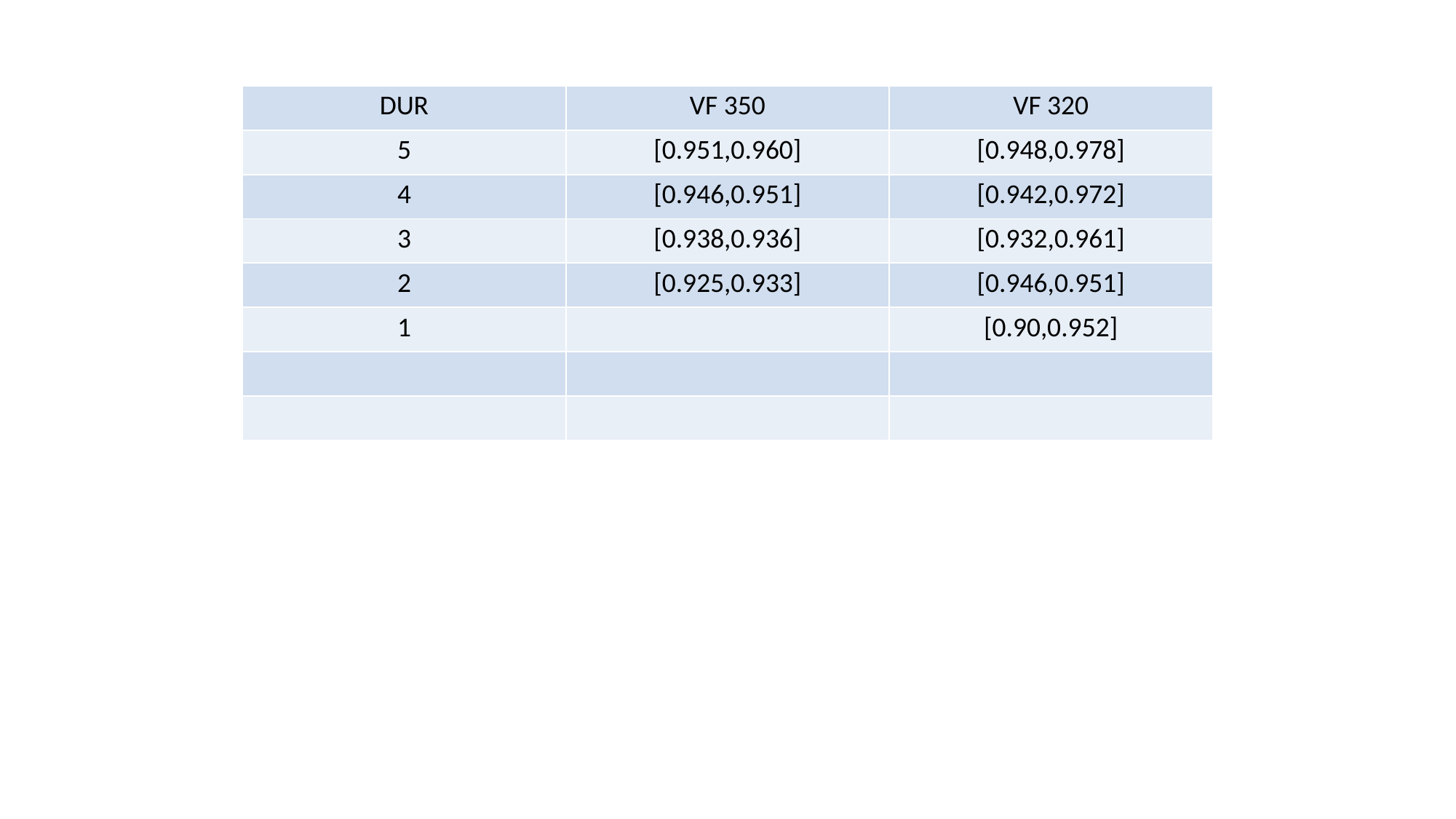

| DUR | VF 350 | VF 320 |
| --- | --- | --- |
| 5 | [0.951,0.960] | [0.948,0.978] |
| 4 | [0.946,0.951] | [0.942,0.972] |
| 3 | [0.938,0.936] | [0.932,0.961] |
| 2 | [0.925,0.933] | [0.946,0.951] |
| 1 |  | [0.90,0.952] |
|  |  |  |
|  |  |  |
#